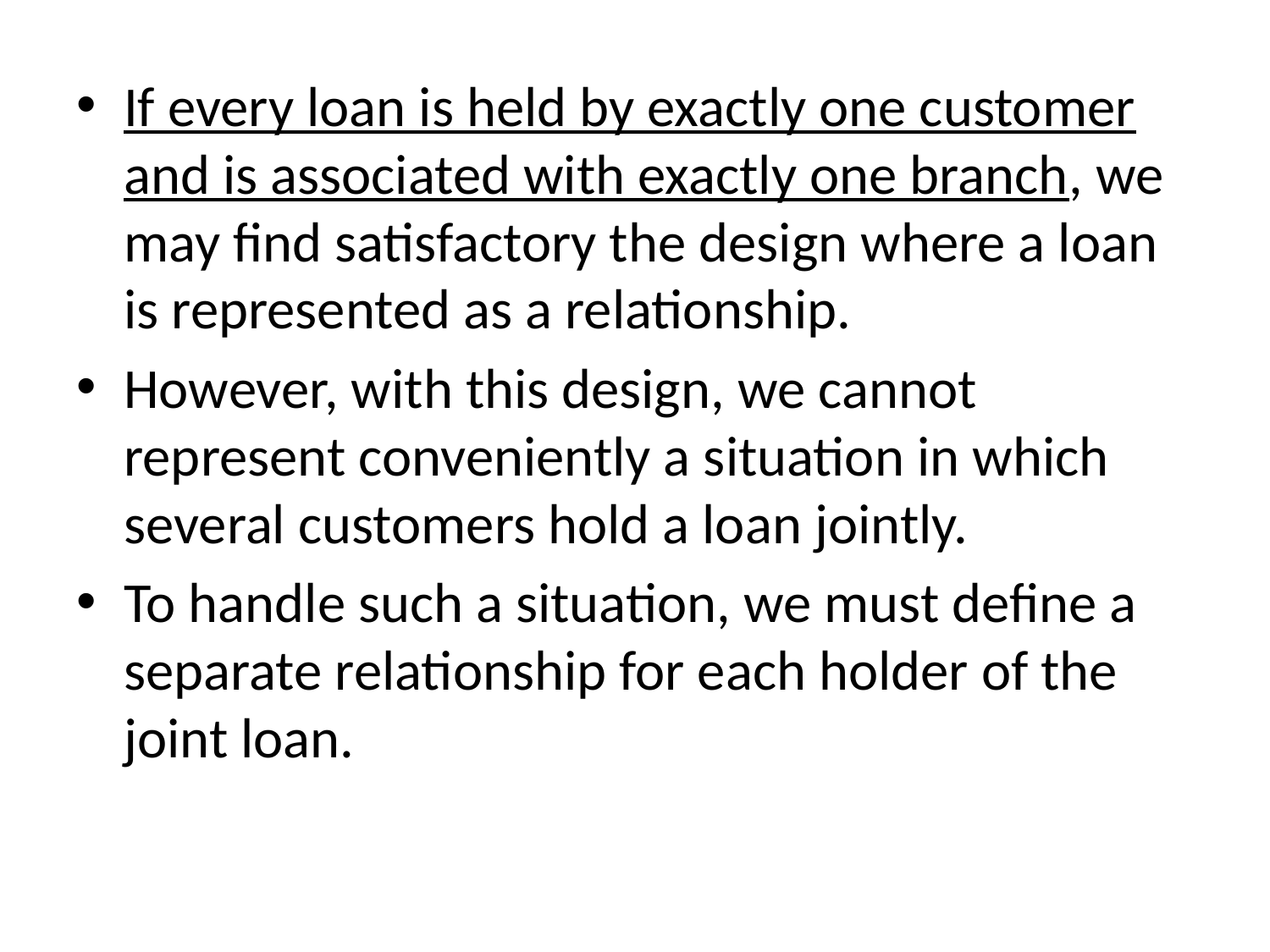

If every loan is held by exactly one customer and is associated with exactly one branch, we may find satisfactory the design where a loan is represented as a relationship.
However, with this design, we cannot represent conveniently a situation in which several customers hold a loan jointly.
To handle such a situation, we must define a separate relationship for each holder of the joint loan.